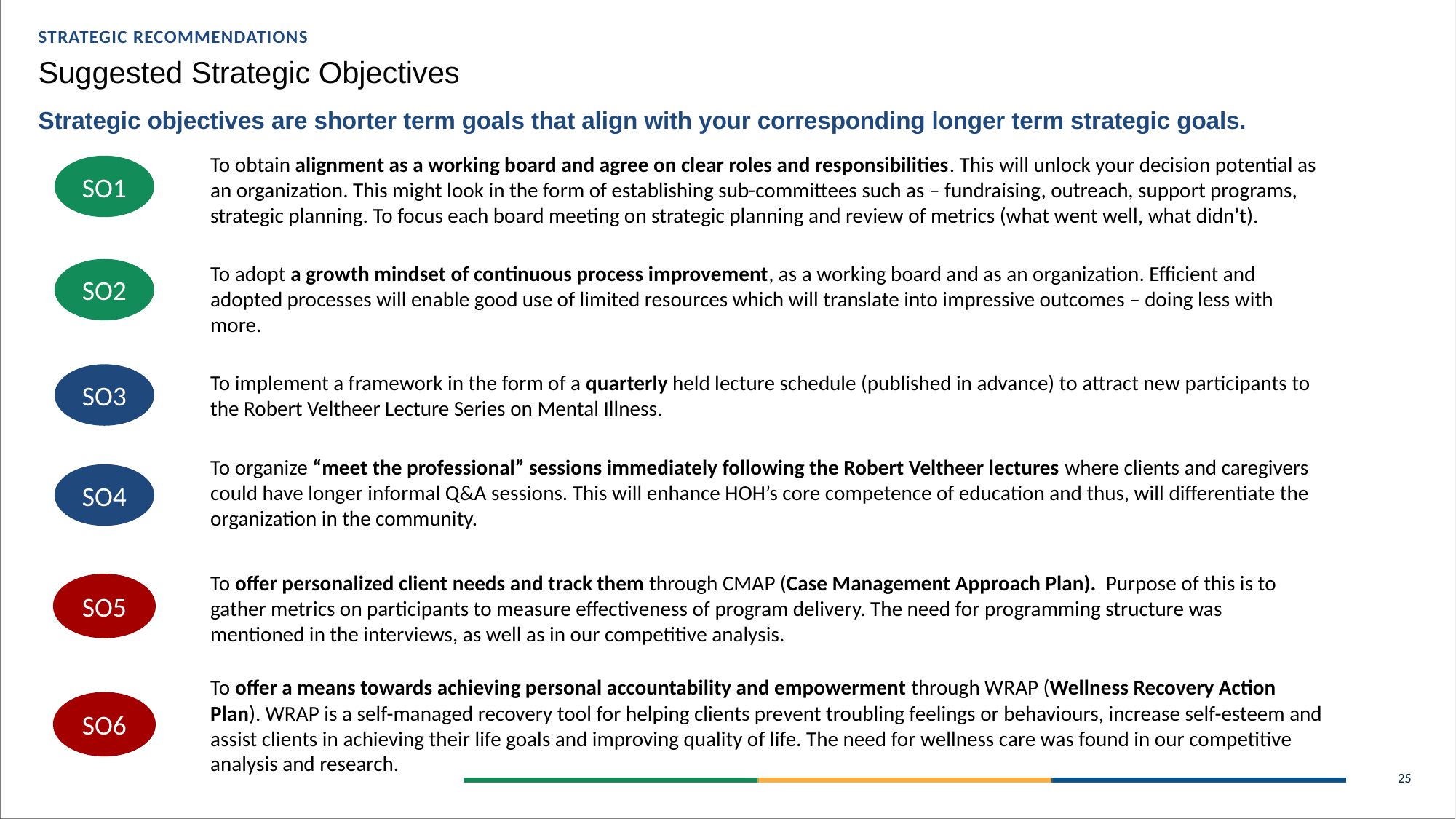

STRATEGIC RECOMMENDATIONS
Suggested Strategic Objectives
Strategic objectives are shorter term goals that align with your corresponding longer term strategic goals.
To obtain alignment as a working board and agree on clear roles and responsibilities. This will unlock your decision potential as an organization. This might look in the form of establishing sub-committees such as – fundraising, outreach, support programs, strategic planning. To focus each board meeting on strategic planning and review of metrics (what went well, what didn’t).
SO1
To adopt a growth mindset of continuous process improvement, as a working board and as an organization. Efficient and adopted processes will enable good use of limited resources which will translate into impressive outcomes – doing less with more.
SO2
SO3
To implement a framework in the form of a quarterly held lecture schedule (published in advance) to attract new participants to the Robert Veltheer Lecture Series on Mental Illness.
To organize “meet the professional” sessions immediately following the Robert Veltheer lectures where clients and caregivers could have longer informal Q&A sessions. This will enhance HOH’s core competence of education and thus, will differentiate the organization in the community.
SO4
To offer personalized client needs and track them through CMAP (Case Management Approach Plan).  Purpose of this is to gather metrics on participants to measure effectiveness of program delivery. The need for programming structure was  mentioned in the interviews, as well as in our competitive analysis.
SO5
To offer a means towards achieving personal accountability and empowerment through WRAP (Wellness Recovery Action Plan). WRAP is a self-managed recovery tool for helping clients prevent troubling feelings or behaviours, increase self-esteem and assist clients in achieving their life goals and improving quality of life. The need for wellness care was found in our competitive analysis and research.
SO6
25